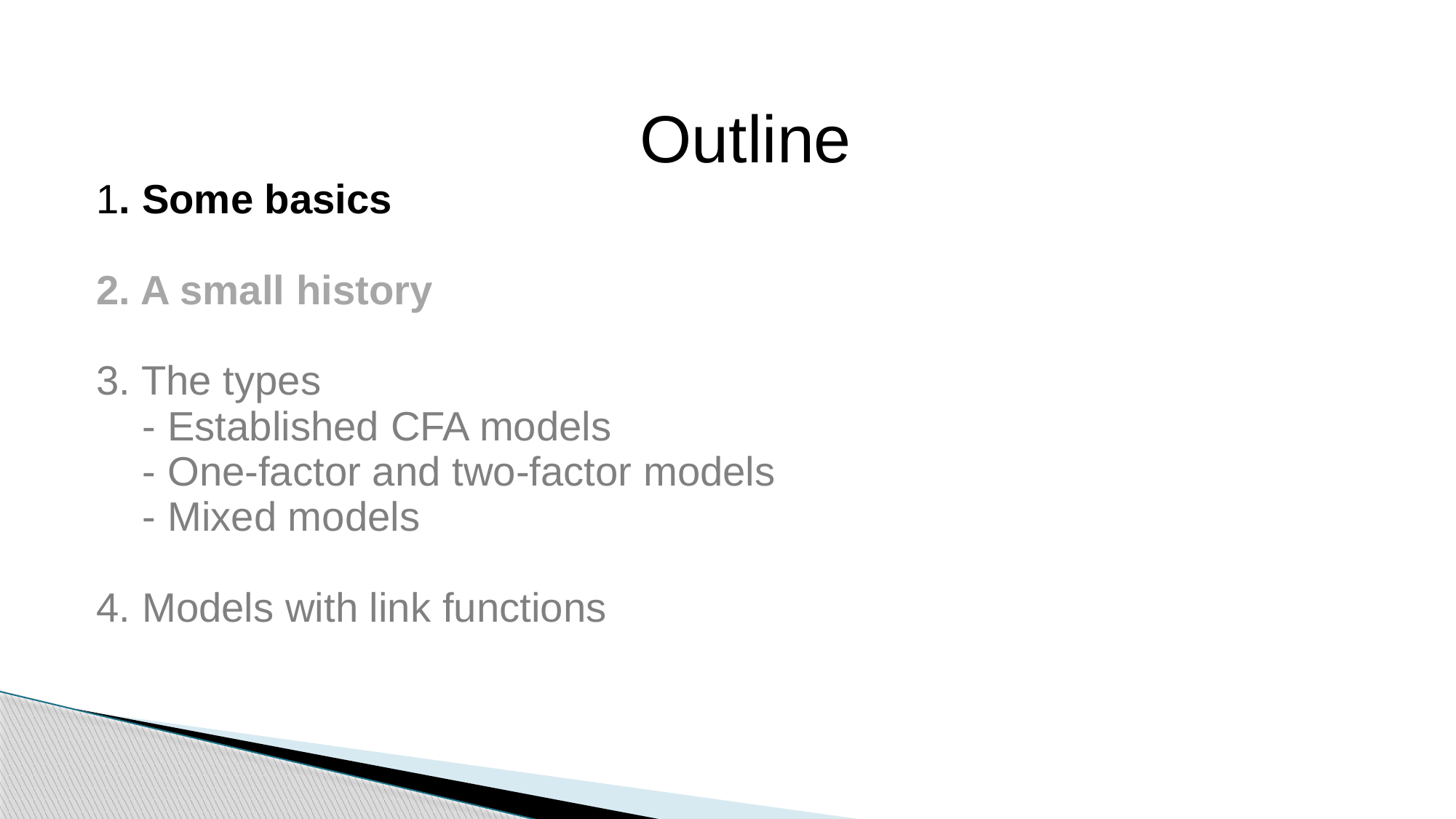

Outline
1. Some basics

2. A small history

3. The types
    - Established CFA models
    - One-factor and two-factor models
    - Mixed models

4. Models with link functions